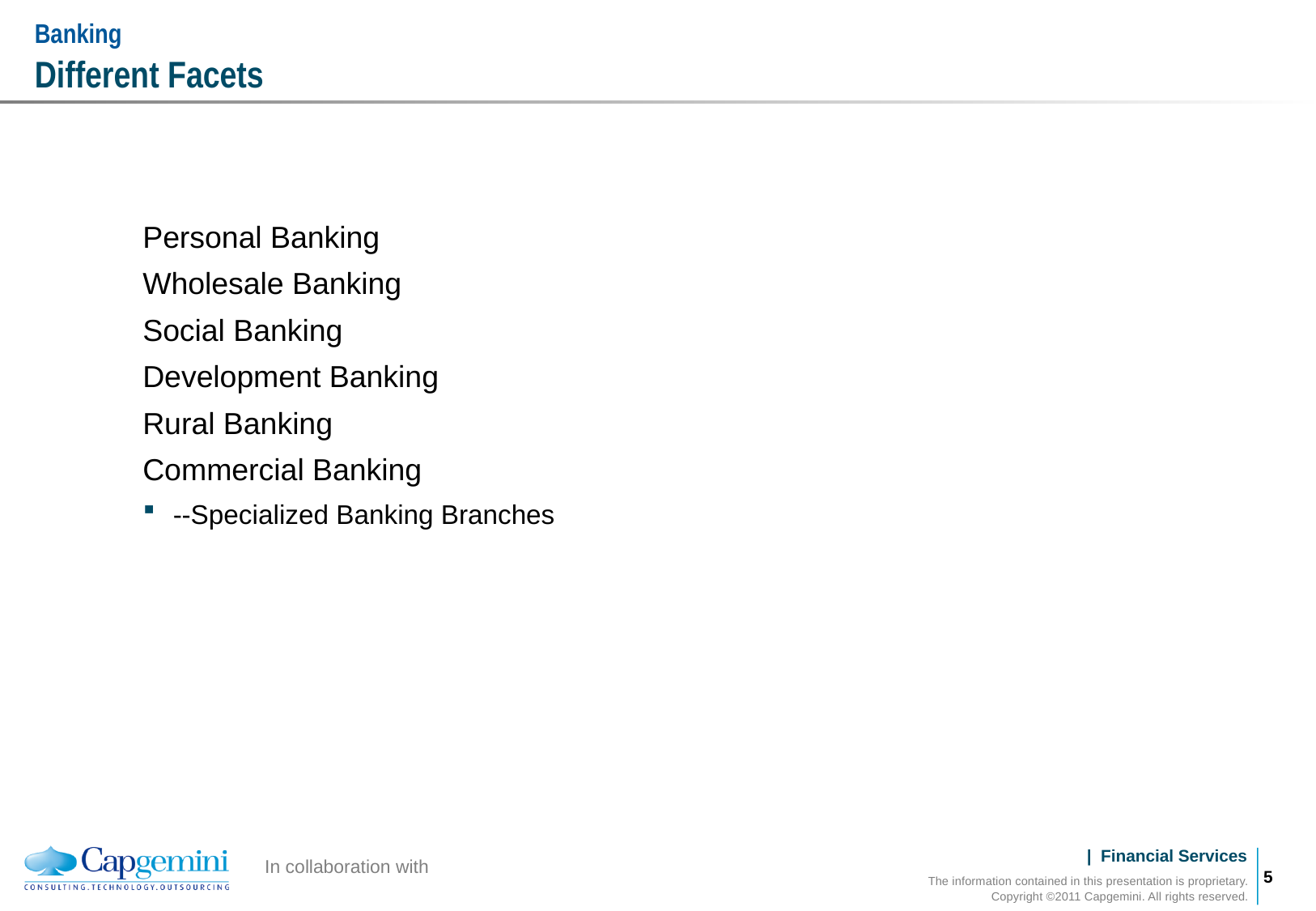

# Banking Different Facets
Personal Banking
Wholesale Banking
Social Banking
Development Banking
Rural Banking
Commercial Banking
--Specialized Banking Branches